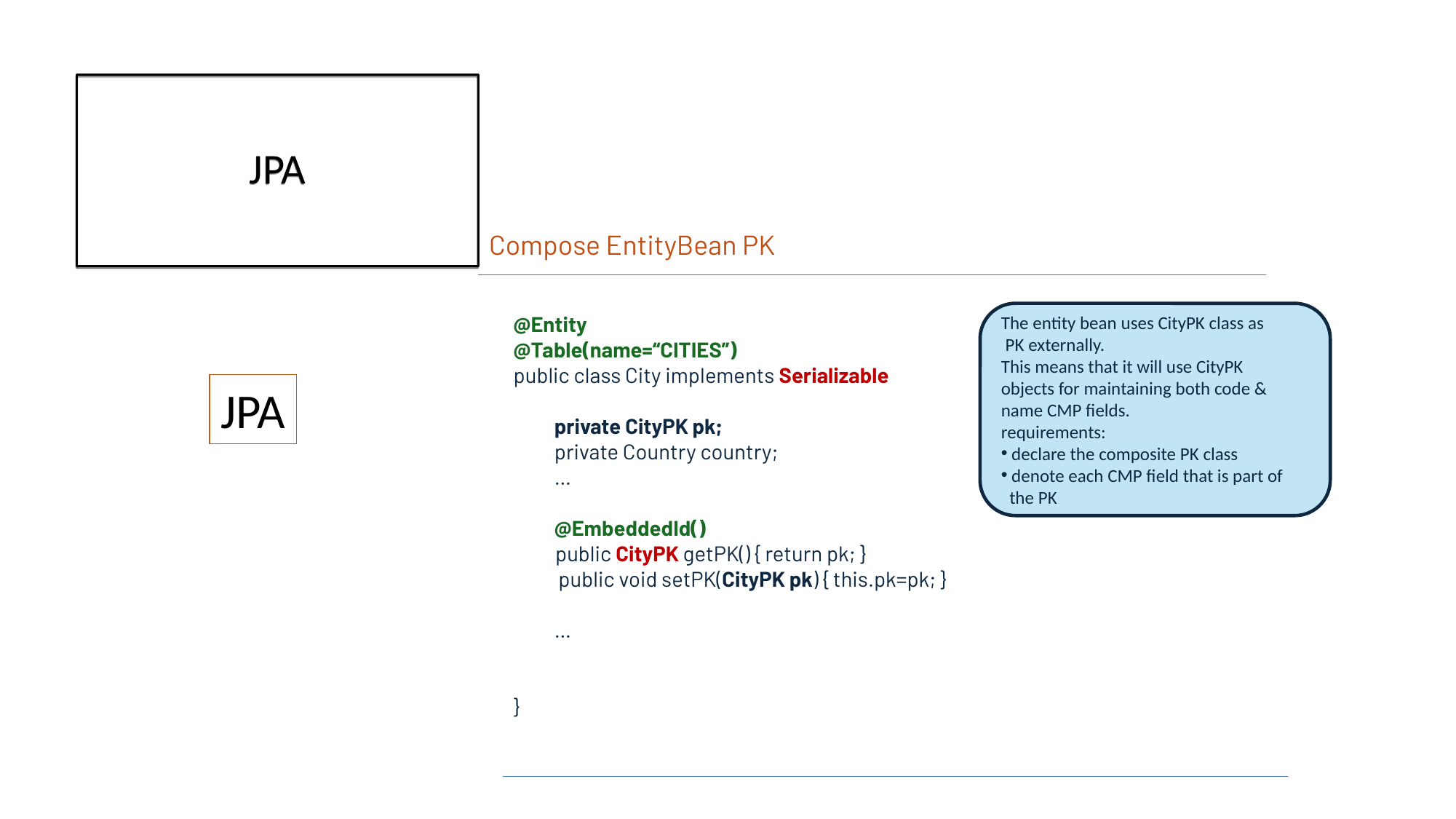

# JPA
Compose EntityBean PK
The entity bean uses CityPK class as
 PK externally.
This means that it will use CityPK
objects for maintaining both code &
name CMP fields.
requirements:
 declare the composite PK class
 denote each CMP field that is part of
  the PK
@Entity
@Table(name=“CITIES”)
public class City implements Serializable

	private CityPK pk;
	private Country country;
	…

	@EmbeddedId()
          public CityPK getPK() { return pk; }
	 public void setPK(CityPK pk) { this.pk=pk; }

	…

}
JPA